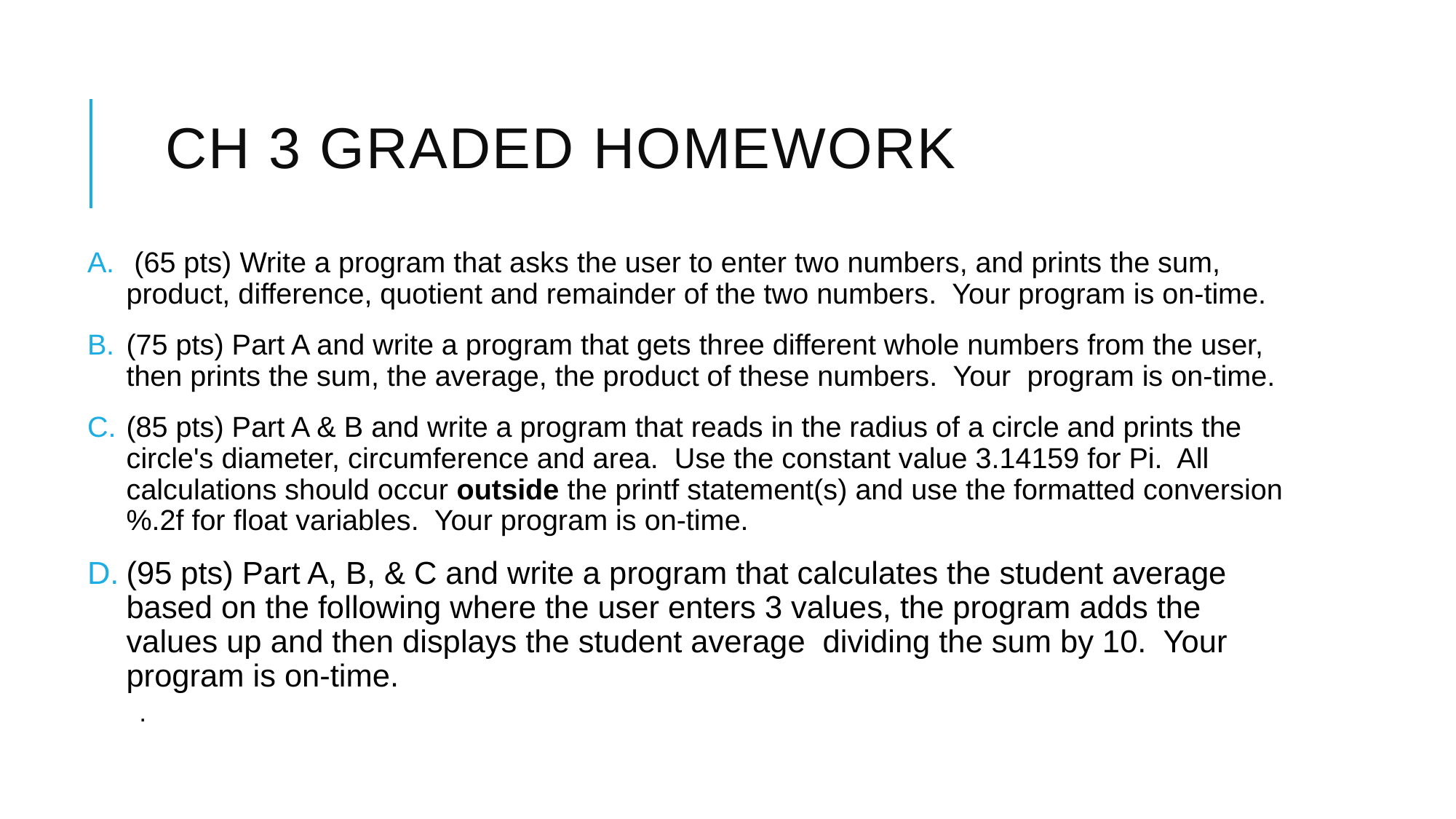

# Ch 3 Graded Homework
 (65 pts) Write a program that asks the user to enter two numbers, and prints the sum, product, difference, quotient and remainder of the two numbers.  Your program is on-time.
(75 pts) Part A and write a program that gets three different whole numbers from the user, then prints the sum, the average, the product of these numbers.  Your  program is on-time.
(85 pts) Part A & B and write a program that reads in the radius of a circle and prints the circle's diameter, circumference and area.  Use the constant value 3.14159 for Pi.  All calculations should occur outside the printf statement(s) and use the formatted conversion %.2f for float variables.  Your program is on-time.
(95 pts) Part A, B, & C and write a program that calculates the student average based on the following where the user enters 3 values, the program adds the values up and then displays the student average  dividing the sum by 10.  Your program is on-time.
.